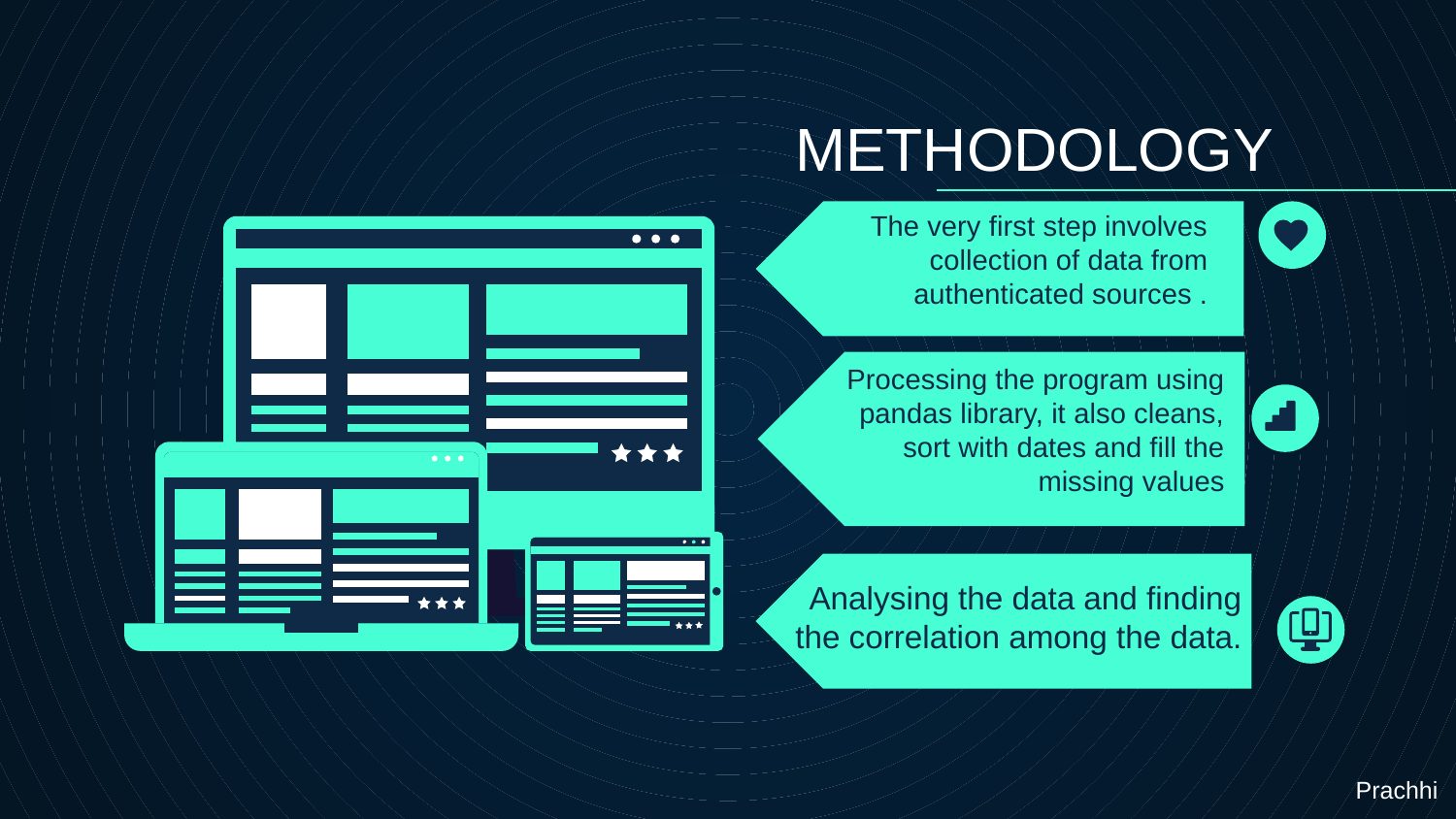

METHODOLOGY

# The very first step involves collection of data from authenticated sources .

Processing the program using pandas library, it also cleans, sort with dates and fill the missing values

Analysing the data and finding the correlation among the data.

Prachhi